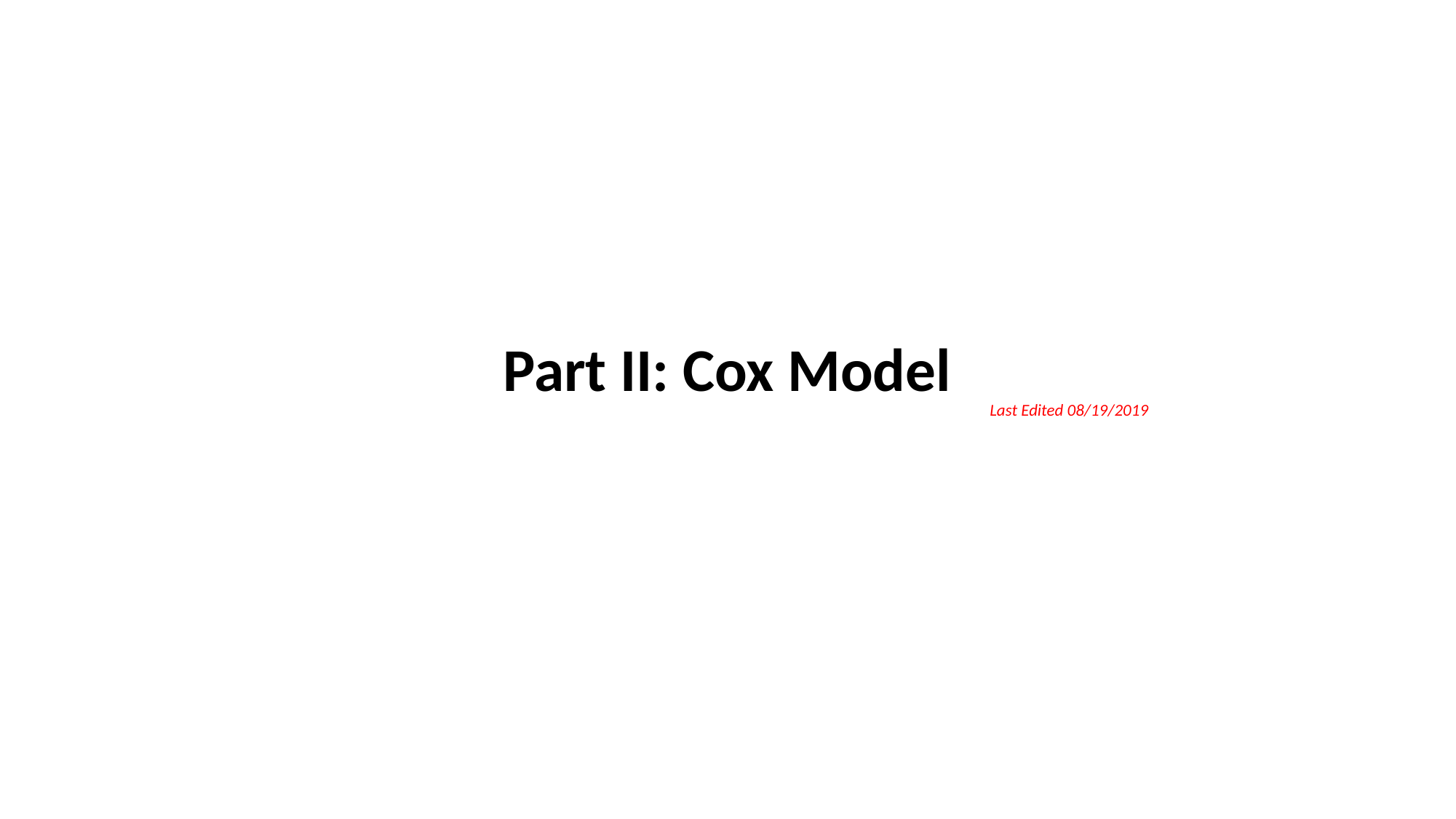

Part II: Cox Model
Last Edited 08/19/2019